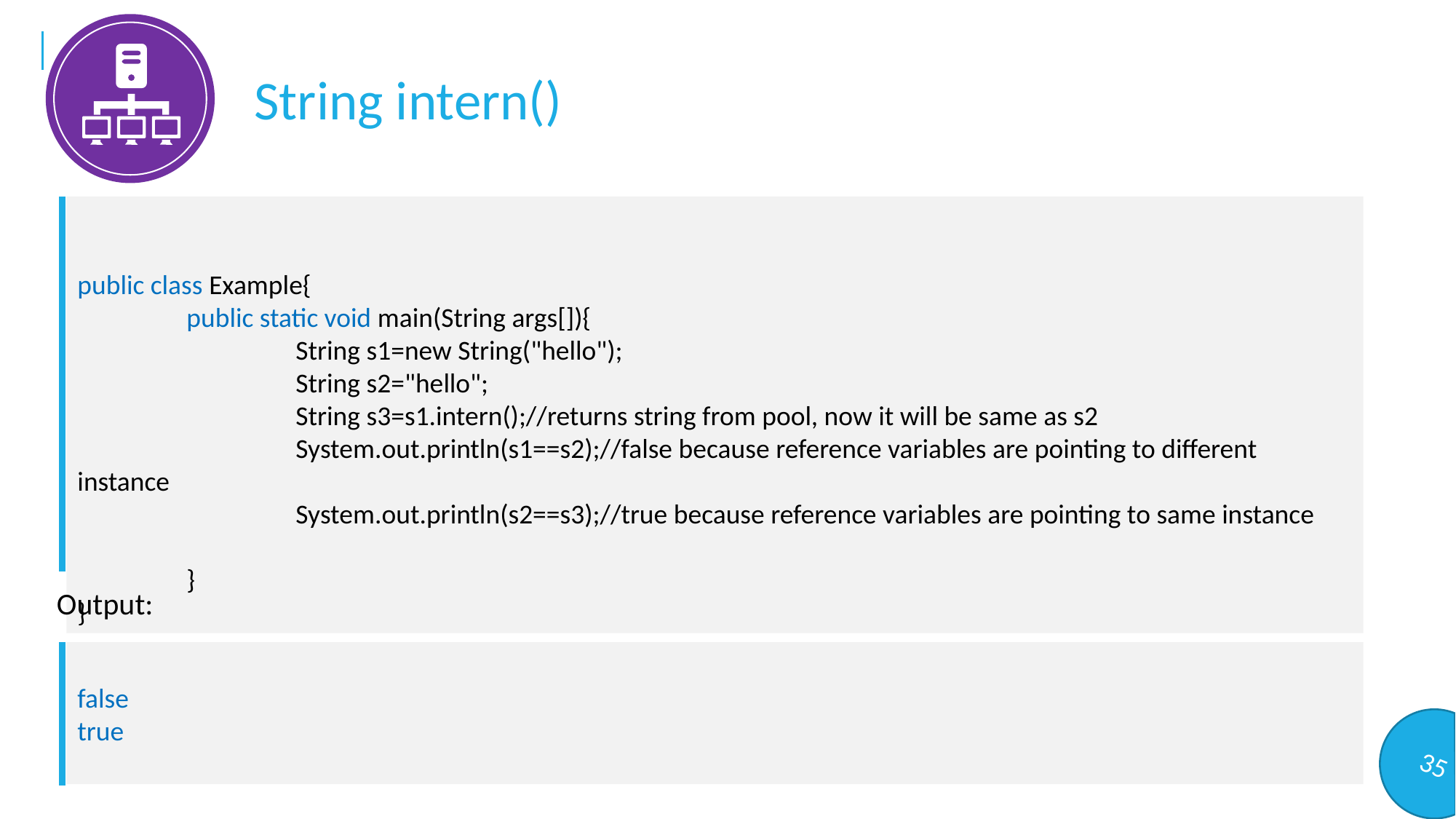

String intern()

public class Example{
	public static void main(String args[]){
		String s1=new String("hello");
		String s2="hello";
		String s3=s1.intern();//returns string from pool, now it will be same as s2
		System.out.println(s1==s2);//false because reference variables are pointing to different instance
		System.out.println(s2==s3);//true because reference variables are pointing to same instance
	}
}
Output:

false
true

35